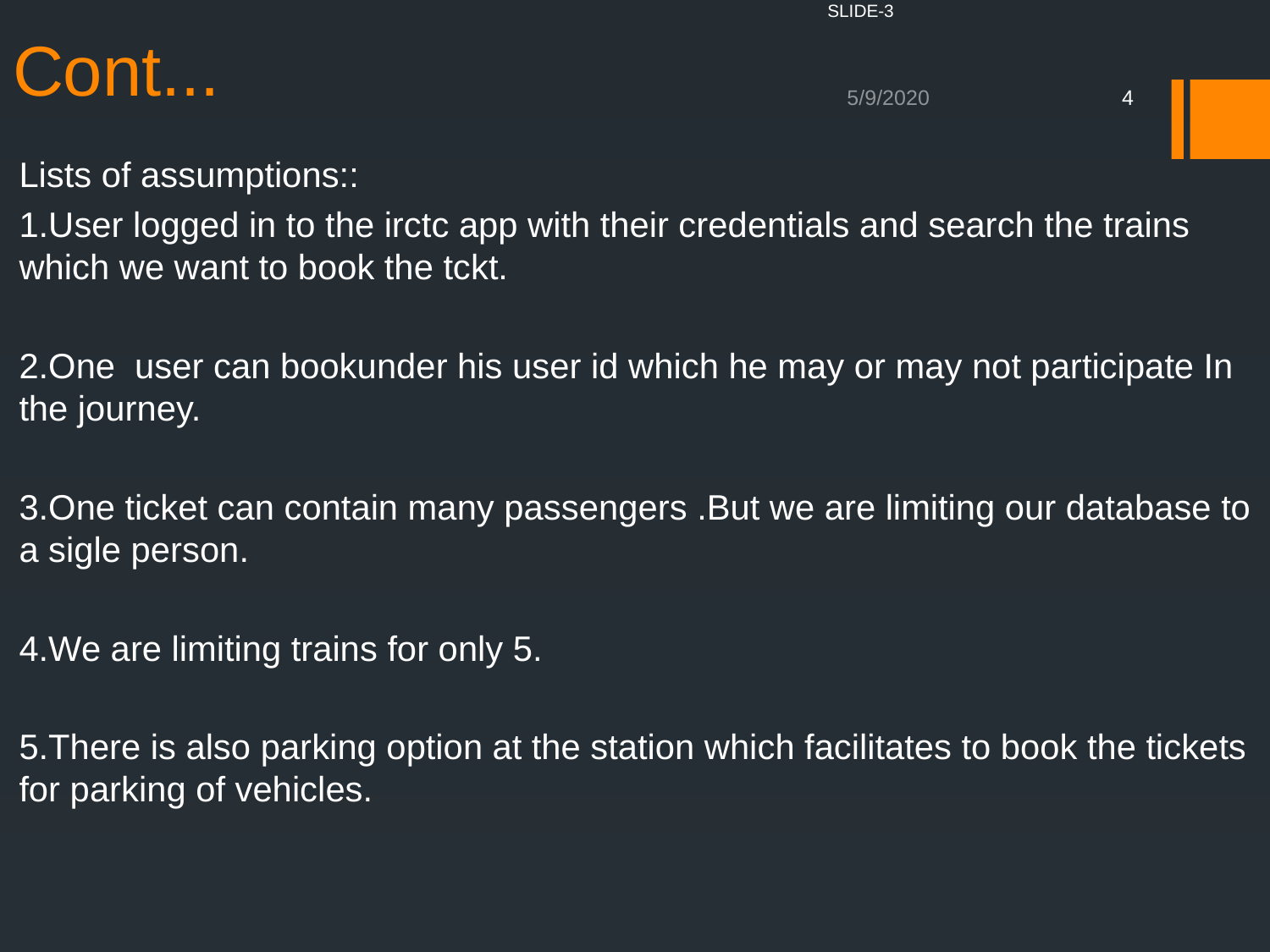

SLIDE-3
# Cont...
5/9/2020
4
Lists of assumptions::
1.User logged in to the irctc app with their credentials and search the trains which we want to book the tckt.

2.One  user can bookunder his user id which he may or may not participate In the journey.

3.One ticket can contain many passengers .But we are limiting our database to a sigle person.

4.We are limiting trains for only 5.

5.There is also parking option at the station which facilitates to book the tickets for parking of vehicles.